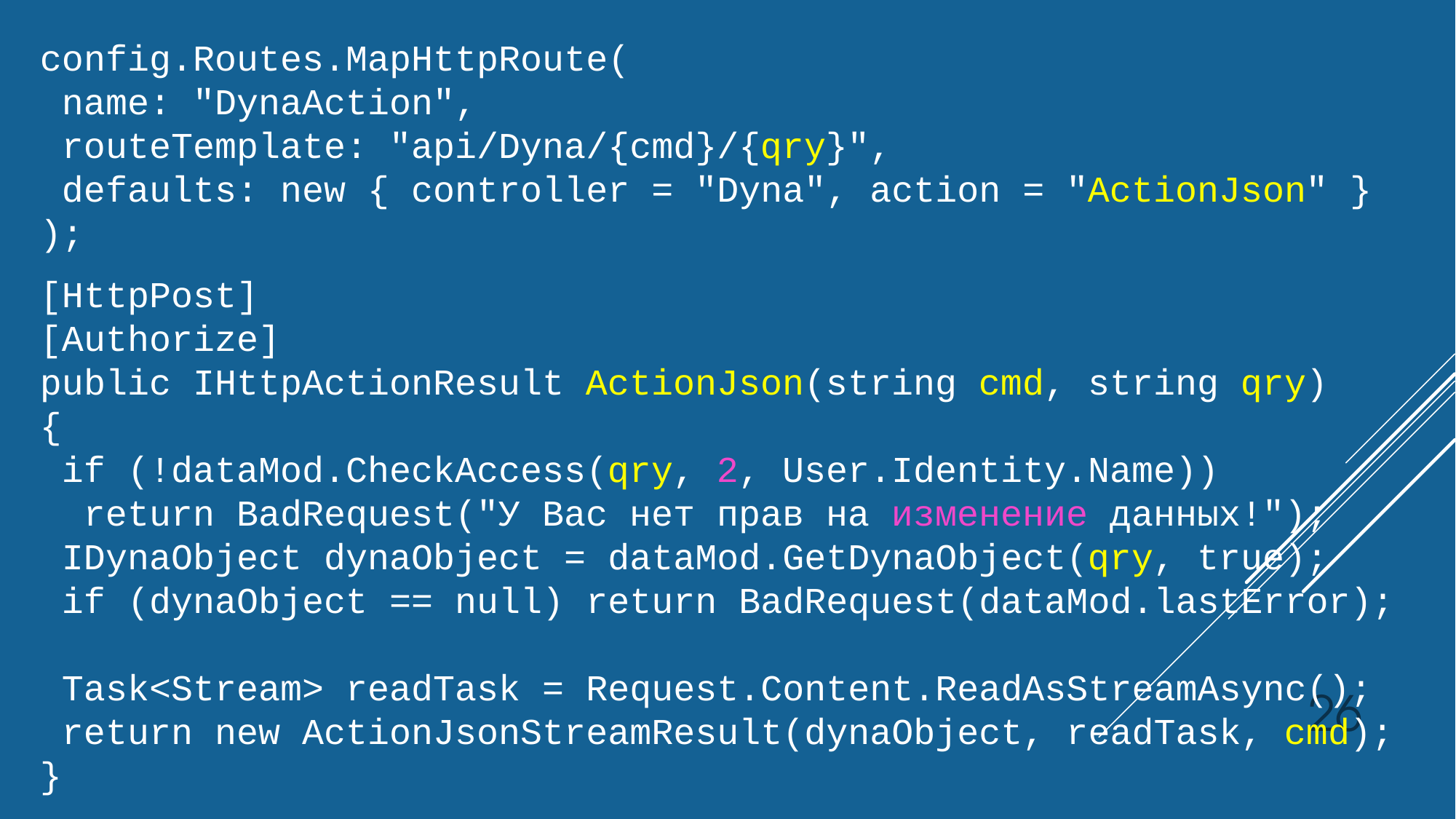

config.Routes.MapHttpRoute(
 name: "DynaAction",
 routeTemplate: "api/Dyna/{cmd}/{qry}",
 defaults: new { controller = "Dyna", action = "ActionJson" }
);
[HttpPost]
[Authorize]
public IHttpActionResult ActionJson(string cmd, string qry)
{
 if (!dataMod.CheckAccess(qry, 2, User.Identity.Name))
  return BadRequest("У Вас нет прав на изменение данных!");
 IDynaObject dynaObject = dataMod.GetDynaObject(qry, true);
 if (dynaObject == null) return BadRequest(dataMod.lastError);

 Task<Stream> readTask = Request.Content.ReadAsStreamAsync();
 return new ActionJsonStreamResult(dynaObject, readTask, cmd);
}
26